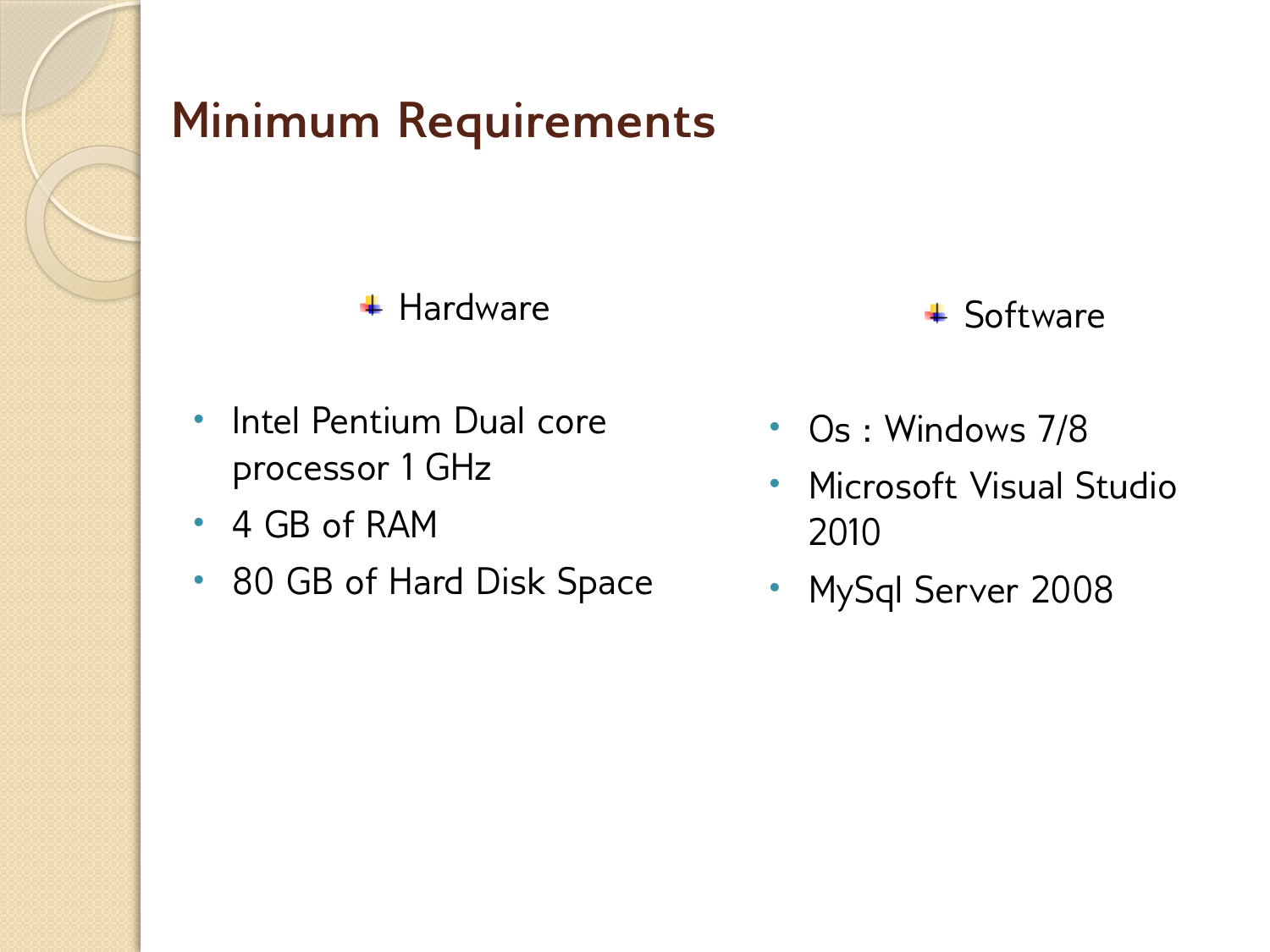

# Minimum Requirements
Hardware

Intel Pentium Dual core processor 1 GHz
4 GB of RAM
80 GB of Hard Disk Space

Software

Os : Windows 7/8
Microsoft Visual Studio 2010
MySql Server 2008